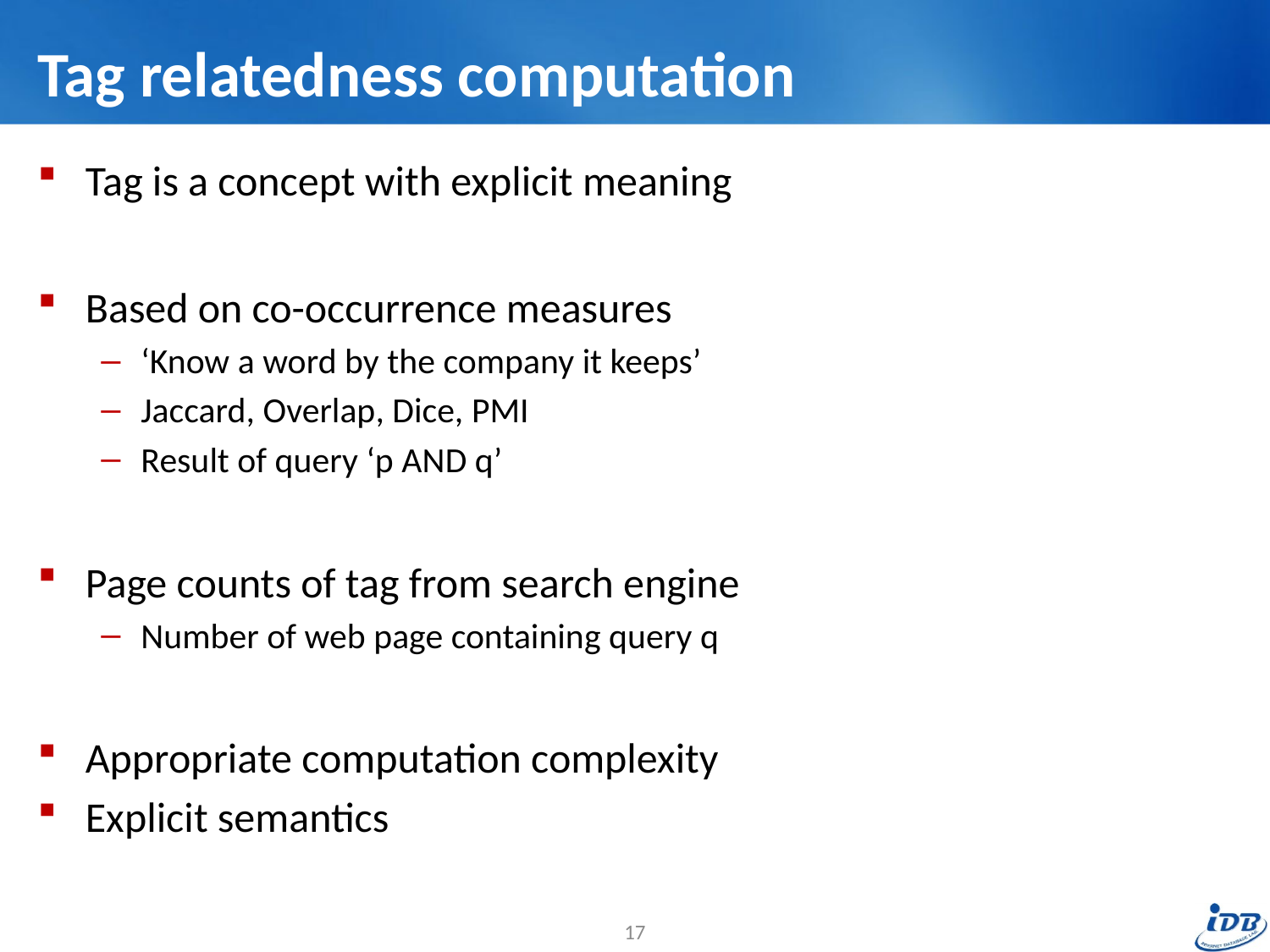

# Tag relatedness computation
Tag is a concept with explicit meaning

Based on co-occurrence measures
‘Know a word by the company it keeps’
Jaccard, Overlap, Dice, PMI
Result of query ‘p AND q’

Page counts of tag from search engine
Number of web page containing query q

Appropriate computation complexity
Explicit semantics
17